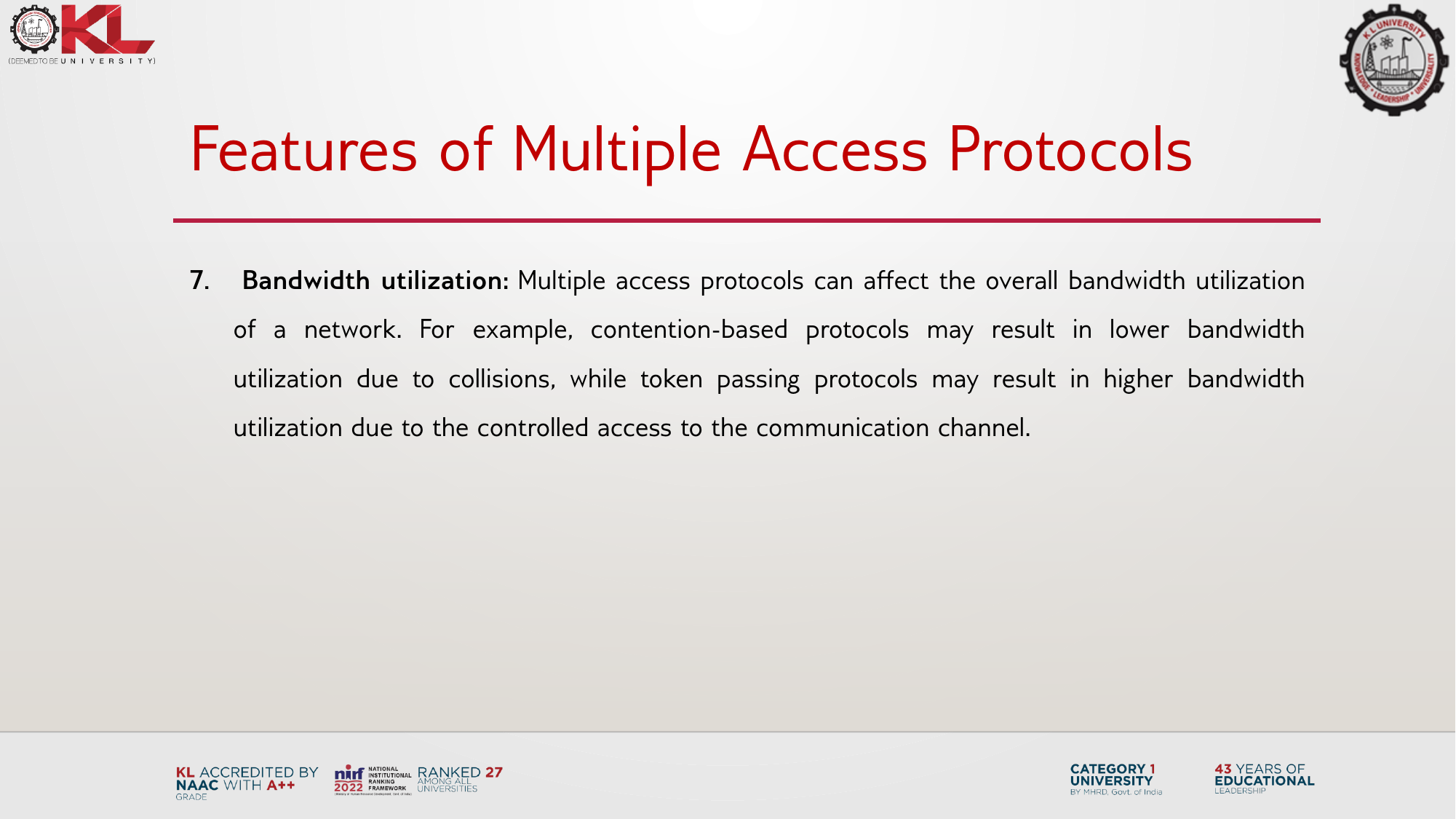

Features of Multiple Access Protocols
7.   Bandwidth utilization: Multiple access protocols can affect the overall bandwidth utilization of a network. For example, contention-based protocols may result in lower bandwidth utilization due to collisions, while token passing protocols may result in higher bandwidth utilization due to the controlled access to the communication channel.